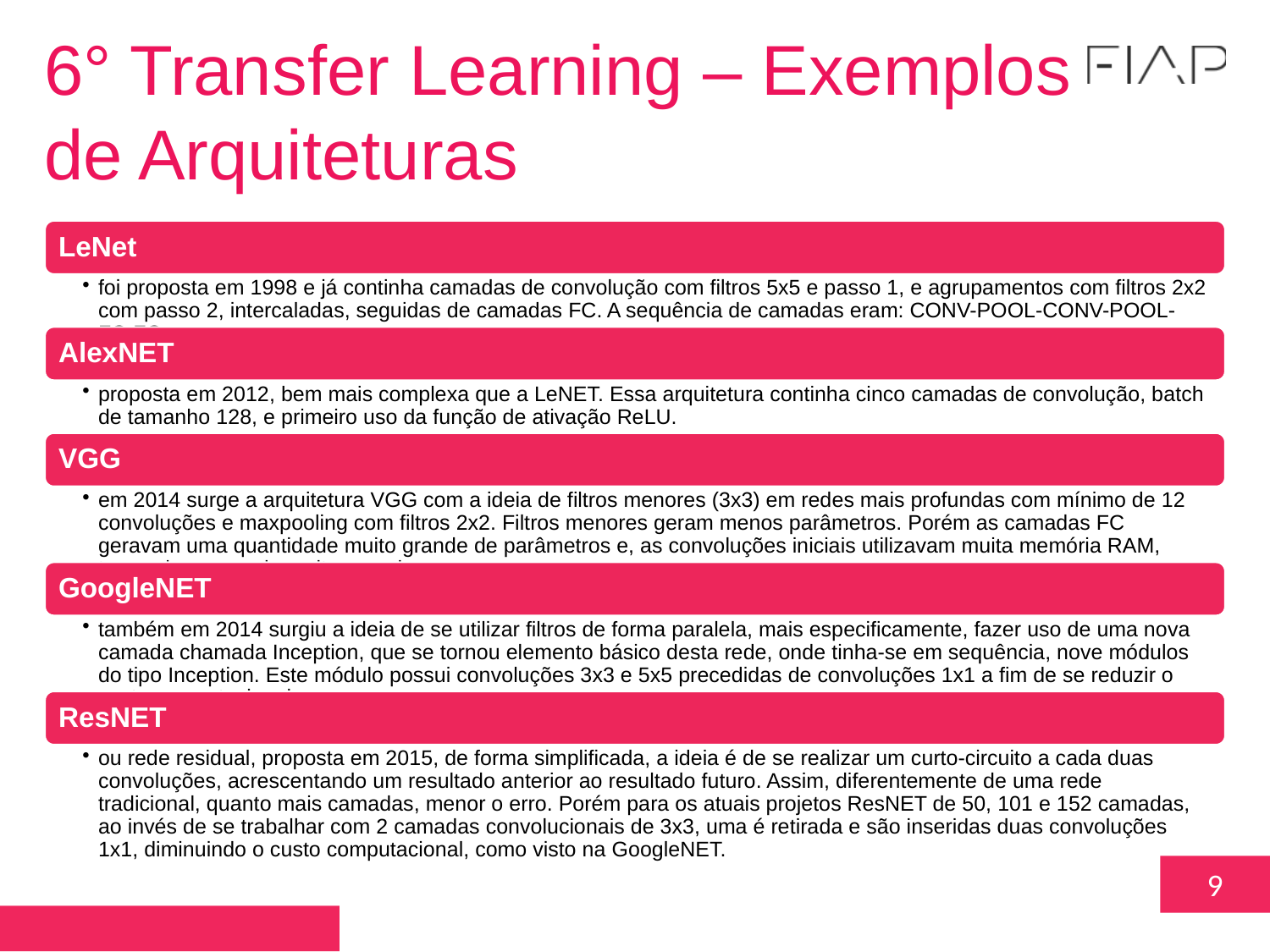

6° Transfer Learning – Exemplos de Arquiteturas
LeNet
foi proposta em 1998 e já continha camadas de convolução com filtros 5x5 e passo 1, e agrupamentos com filtros 2x2 com passo 2, intercaladas, seguidas de camadas FC. A sequência de camadas eram: CONV-POOL-CONV-POOL-FC-FC.
AlexNET
proposta em 2012, bem mais complexa que a LeNET. Essa arquitetura continha cinco camadas de convolução, batch de tamanho 128, e primeiro uso da função de ativação ReLU.
VGG
em 2014 surge a arquitetura VGG com a ideia de filtros menores (3x3) em redes mais profundas com mínimo de 12 convoluções e maxpooling com filtros 2x2. Filtros menores geram menos parâmetros. Porém as camadas FC geravam uma quantidade muito grande de parâmetros e, as convoluções iniciais utilizavam muita memória RAM, tornando essa rede muito pesada.
GoogleNET
também em 2014 surgiu a ideia de se utilizar filtros de forma paralela, mais especificamente, fazer uso de uma nova camada chamada Inception, que se tornou elemento básico desta rede, onde tinha-se em sequência, nove módulos do tipo Inception. Este módulo possui convoluções 3x3 e 5x5 precedidas de convoluções 1x1 a fim de se reduzir o custo computacional.
ResNET
ou rede residual, proposta em 2015, de forma simplificada, a ideia é de se realizar um curto-circuito a cada duas convoluções, acrescentando um resultado anterior ao resultado futuro. Assim, diferentemente de uma rede tradicional, quanto mais camadas, menor o erro. Porém para os atuais projetos ResNET de 50, 101 e 152 camadas, ao invés de se trabalhar com 2 camadas convolucionais de 3x3, uma é retirada e são inseridas duas convoluções 1x1, diminuindo o custo computacional, como visto na GoogleNET.